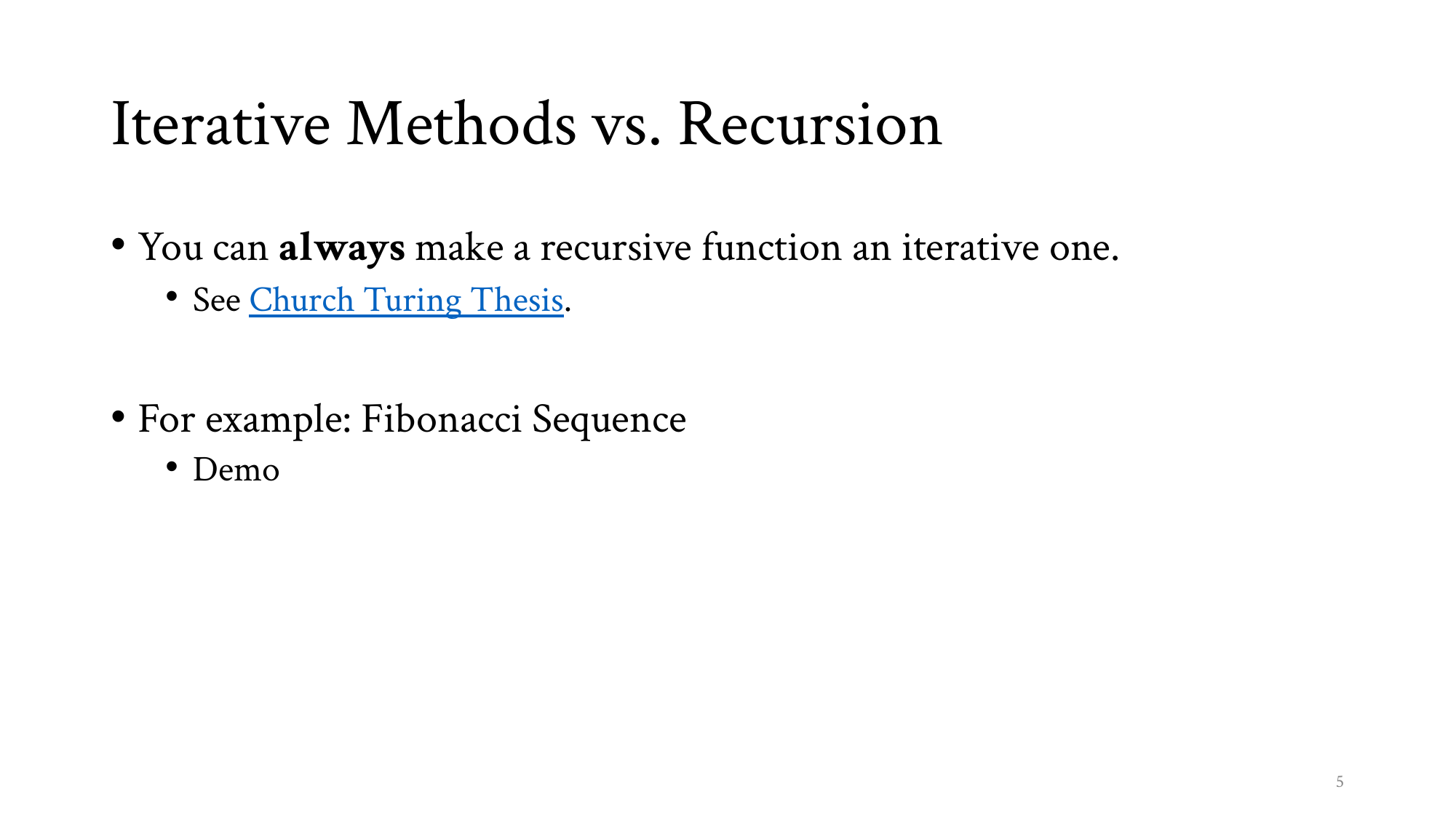

# Iterative Methods vs. Recursion
You can always make a recursive function an iterative one.
See Church Turing Thesis.

For example: Fibonacci Sequence
Demo

5